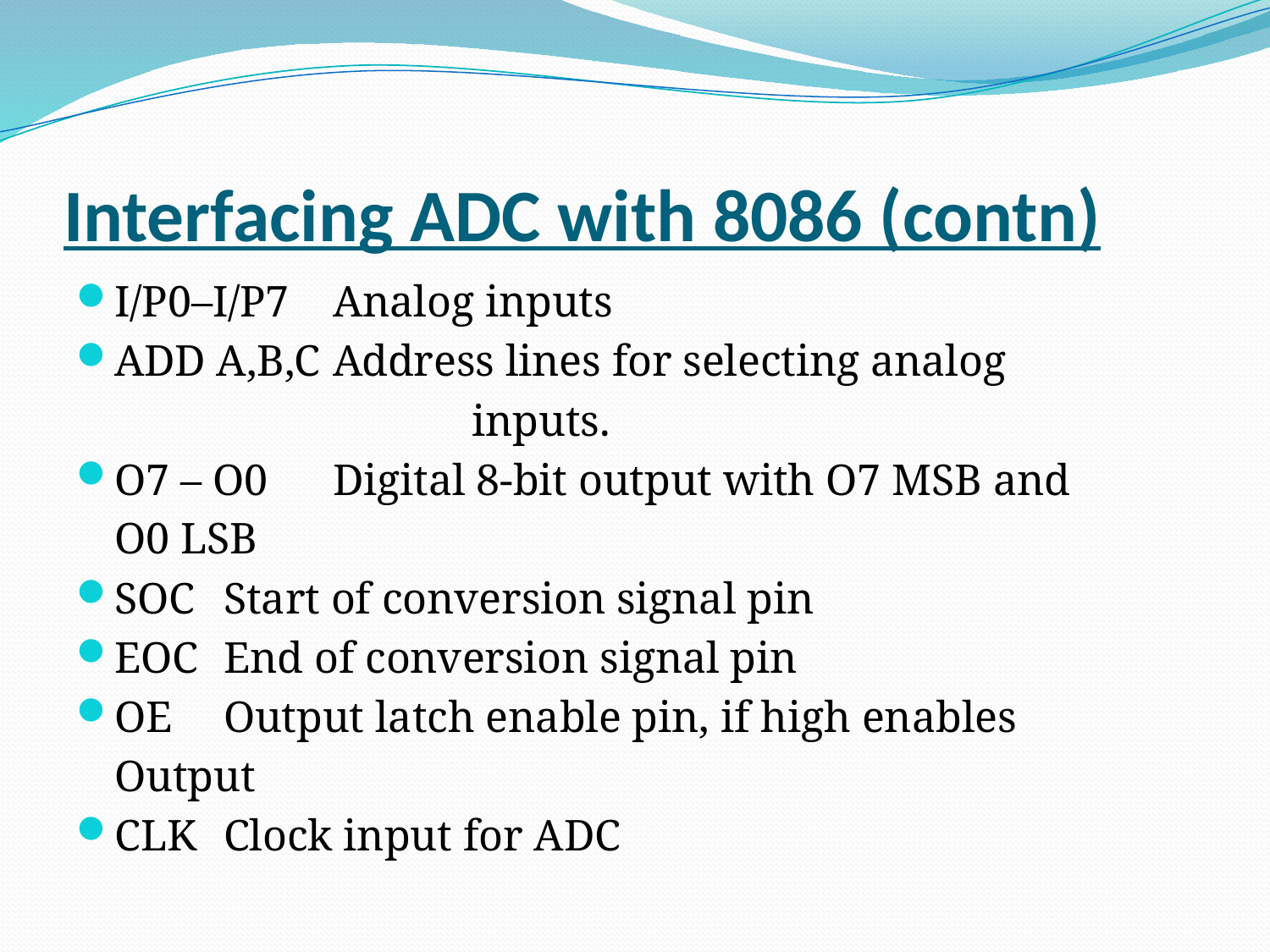

# Interfacing ADC with 8086 (contn)
I/P0–I/P7 		Analog inputs
ADD A,B,C 		Address lines for selecting analog
                                    inputs.
O7 – O0		Digital 8-bit output with O7 MSB and
				O0 LSB
SOC			Start of conversion signal pin
EOC			End of conversion signal pin
OE 			Output latch enable pin, if high enables
				Output
CLK 		Clock input for ADC